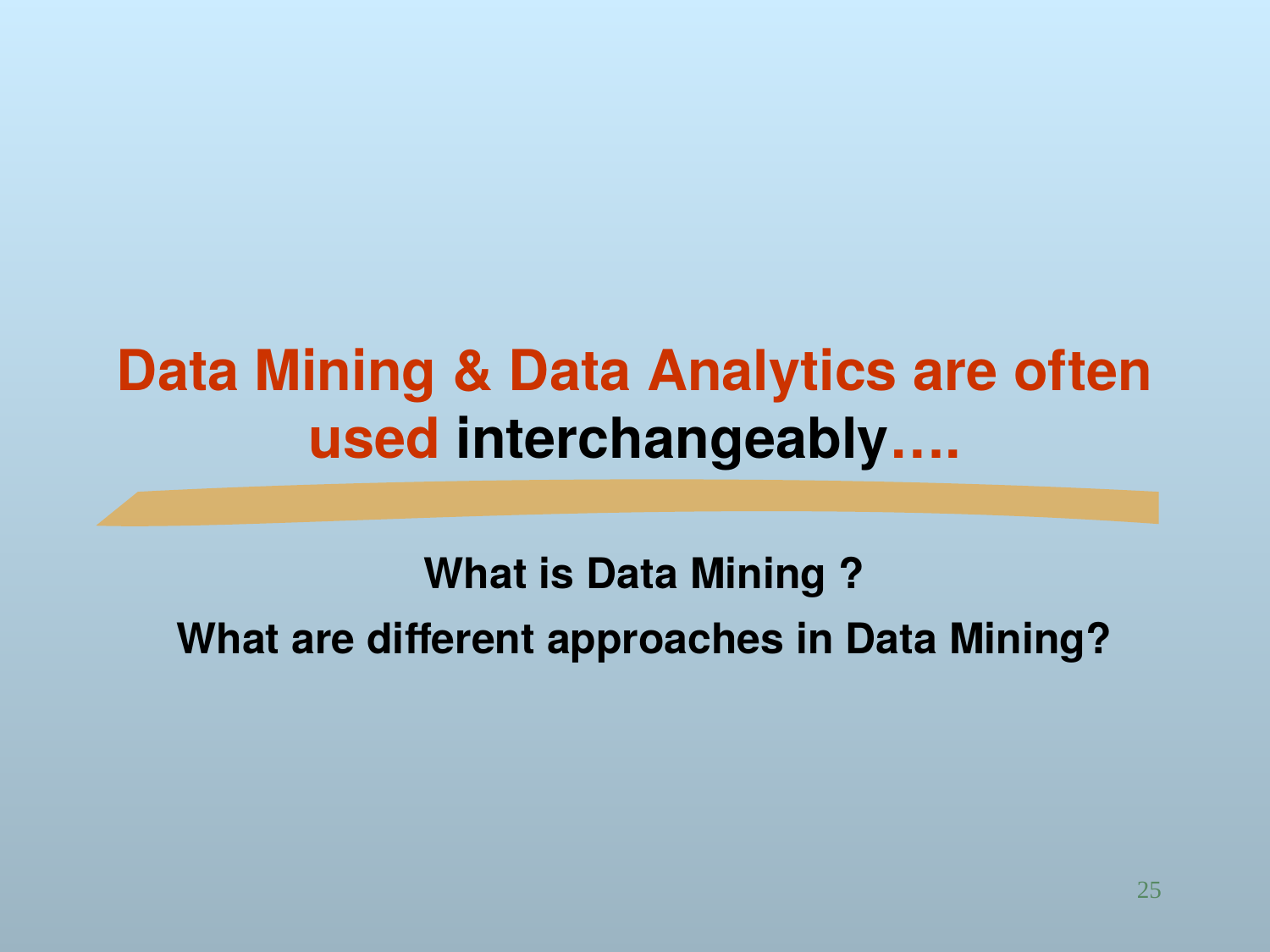

# Data Mining & Data Analytics are often used interchangeably….
What is Data Mining ?
What are different approaches in Data Mining?
25